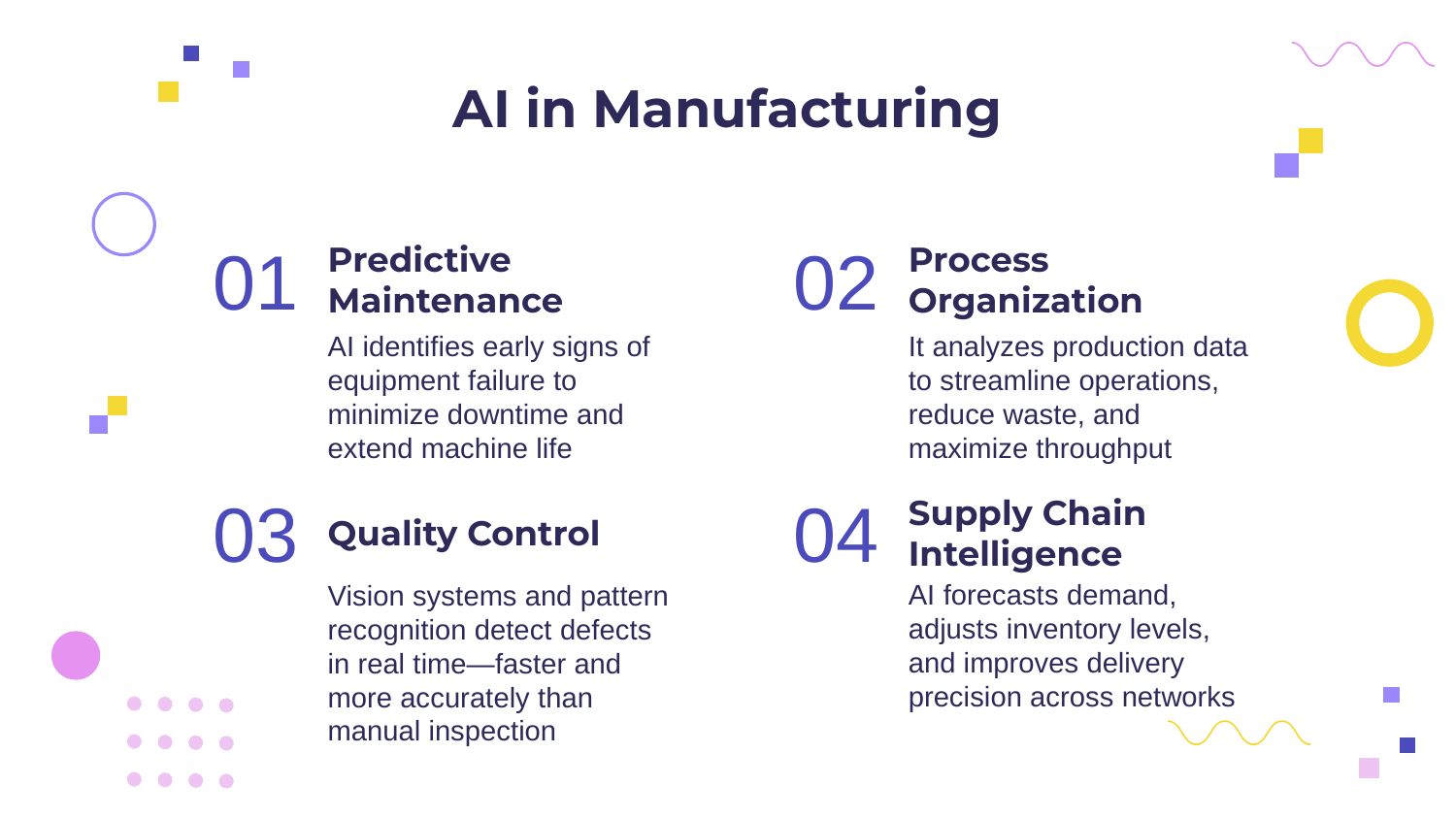

# AI in Manufacturing
01
02
Predictive Maintenance
Process Organization
It analyzes production data to streamline operations, reduce waste, and maximize throughput
AI identifies early signs of equipment failure to minimize downtime and extend machine life
03
04
Quality Control
Supply Chain Intelligence
AI forecasts demand, adjusts inventory levels, and improves delivery precision across networks
Vision systems and pattern recognition detect defects in real time—faster and more accurately than manual inspection